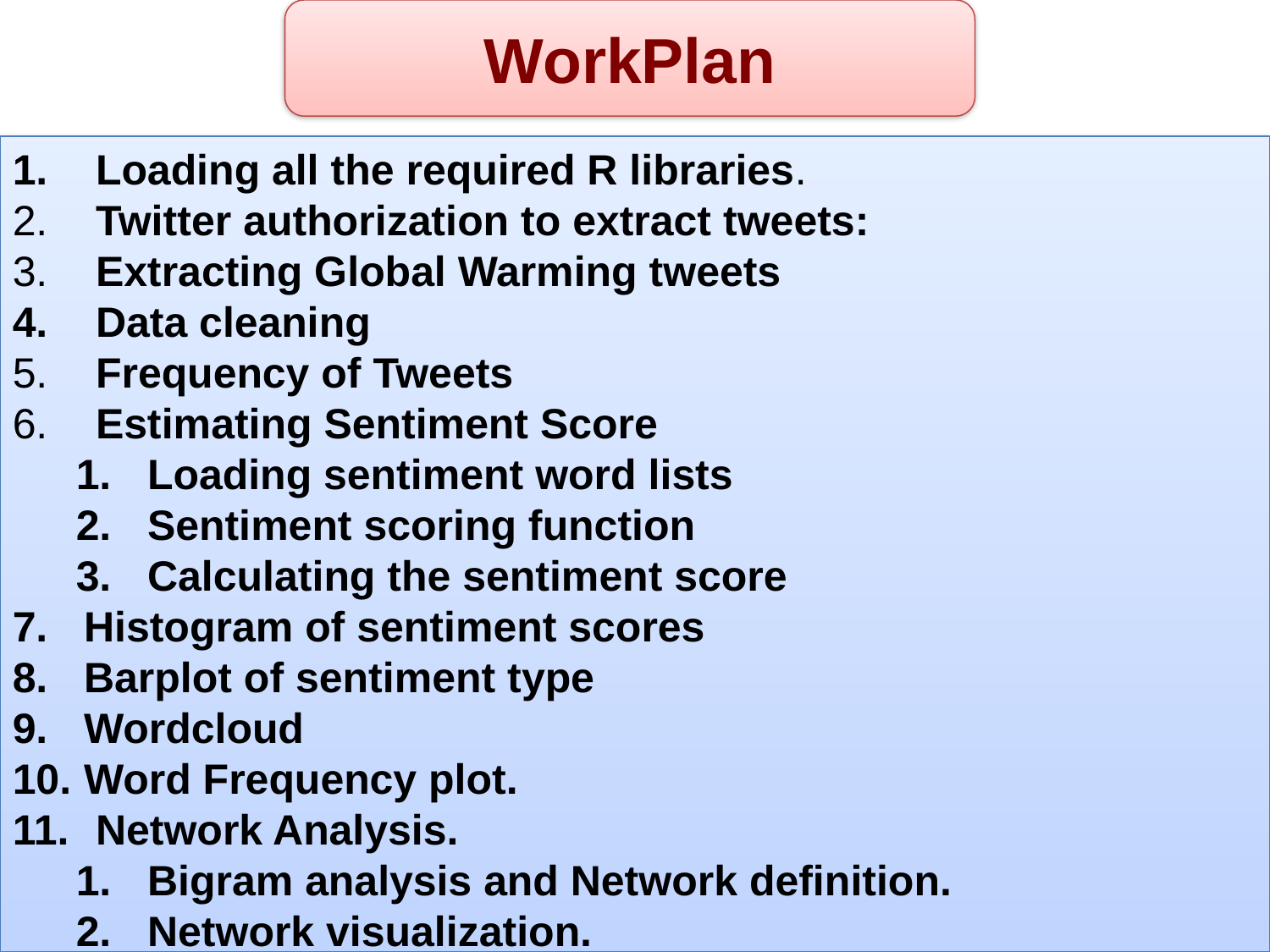

WorkPlan

 Loading all the required R libraries.
 Twitter authorization to extract tweets:
 Extracting Global Warming tweets
 Data cleaning
 Frequency of Tweets
 Estimating Sentiment Score
Loading sentiment word lists
Sentiment scoring function
Calculating the sentiment score
Histogram of sentiment scores
Barplot of sentiment type
Wordcloud
Word Frequency plot.
 Network Analysis.
Bigram analysis and Network definition.
Network visualization.